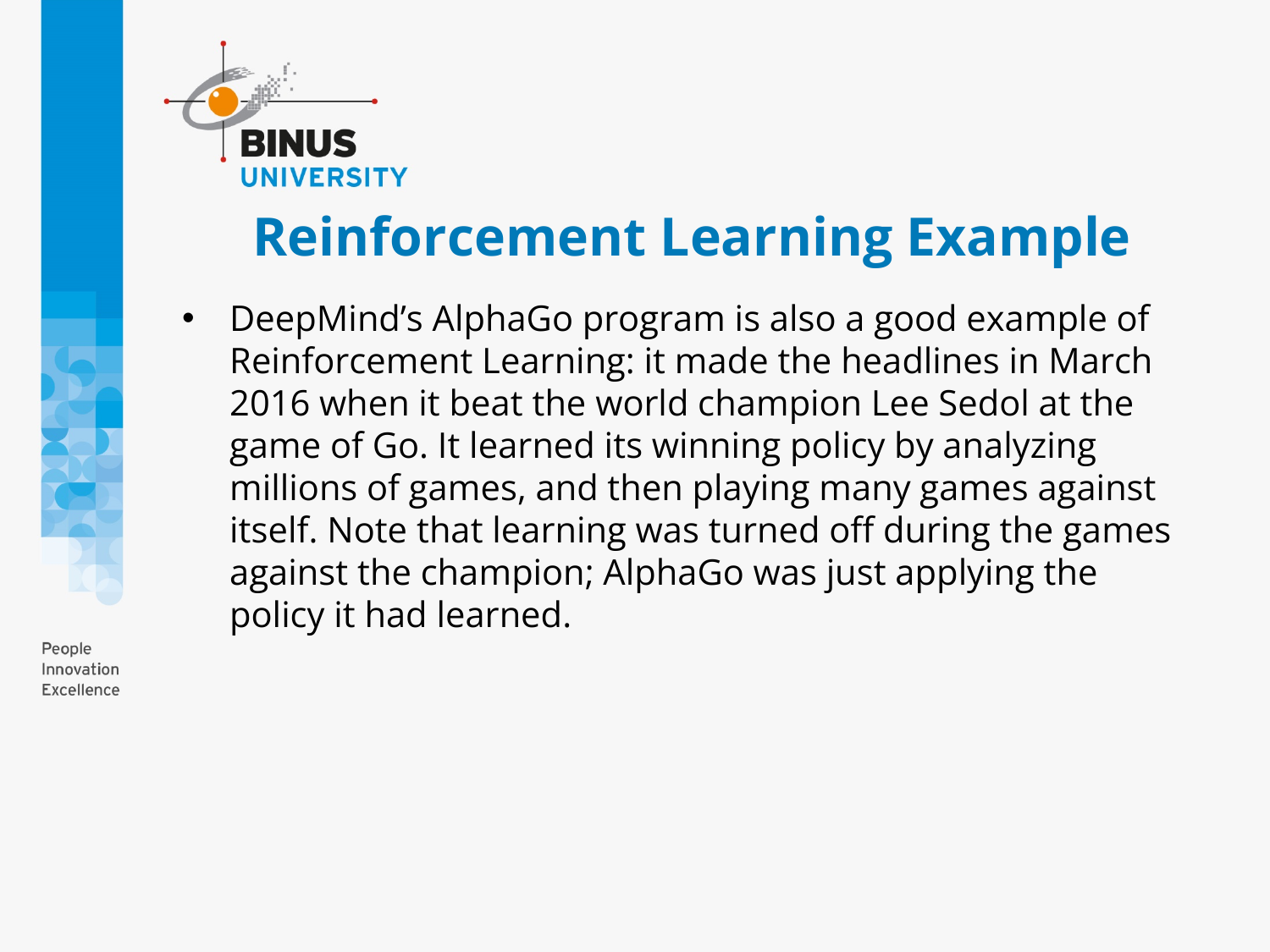

# Reinforcement Learning Example
DeepMind’s AlphaGo program is also a good example of Reinforcement Learning: it made the headlines in March 2016 when it beat the world champion Lee Sedol at the game of Go. It learned its winning policy by analyzing millions of games, and then playing many games against itself. Note that learning was turned off during the games against the champion; AlphaGo was just applying the policy it had learned.